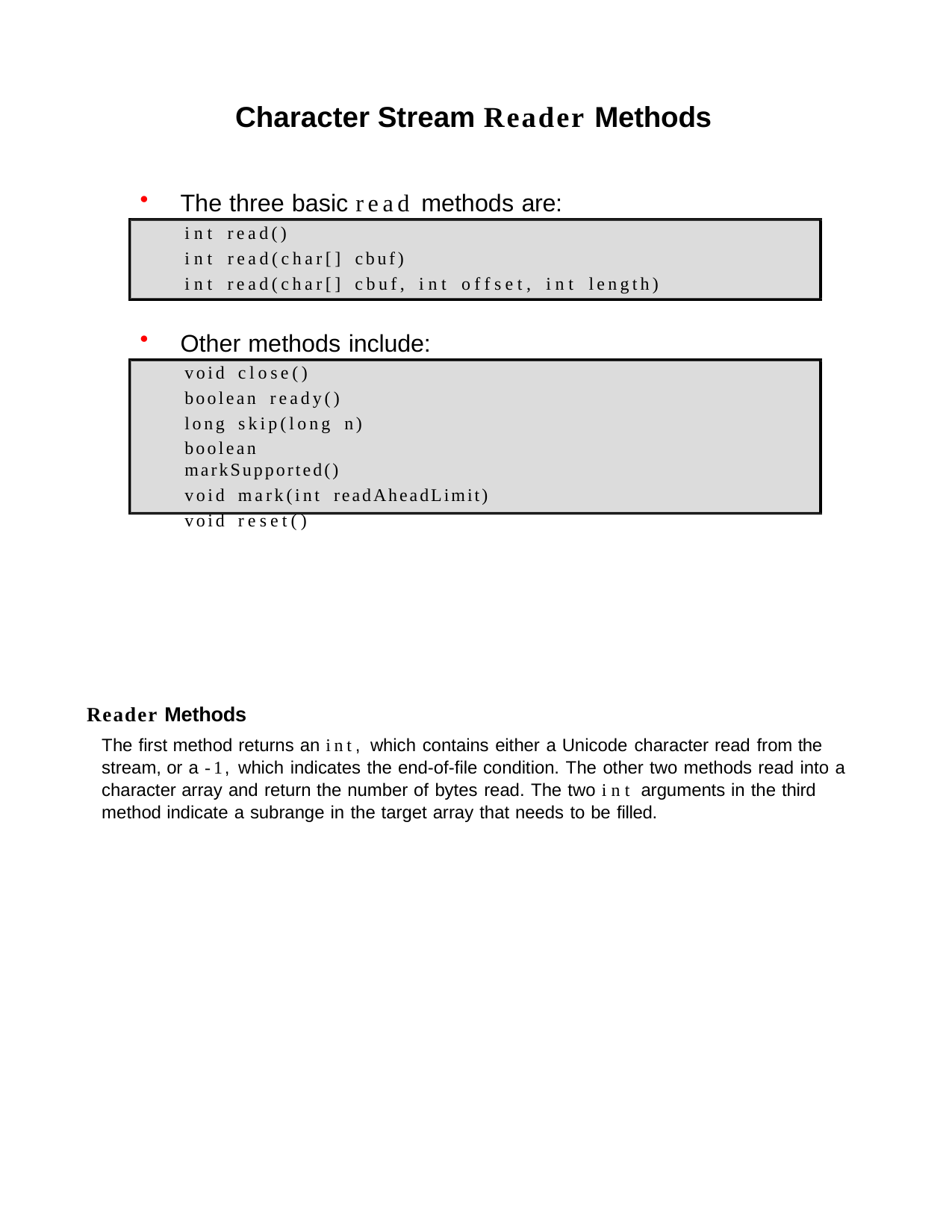

Character Stream Reader Methods
The three basic read methods are:
int read()
int read(char[] cbuf)
int read(char[] cbuf, int offset, int length)

Other methods include:
void close() boolean ready() long skip(long n)
boolean markSupported()
void mark(int readAheadLimit) void reset()

Reader Methods
The first method returns an int, which contains either a Unicode character read from the stream, or a -1, which indicates the end-of-file condition. The other two methods read into a character array and return the number of bytes read. The two int arguments in the third method indicate a subrange in the target array that needs to be filled.